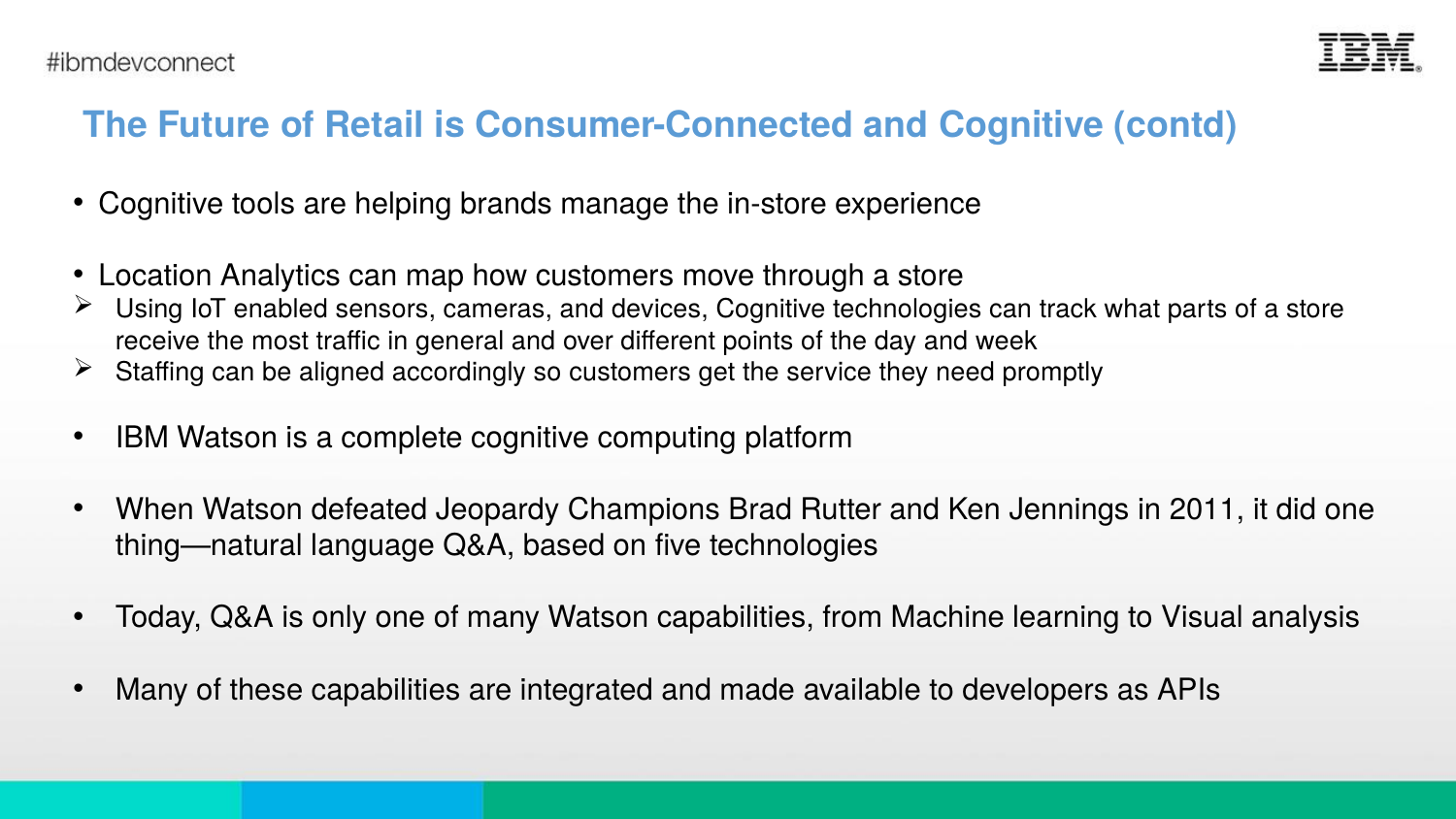

# The Future of Retail is Consumer-Connected and Cognitive (contd)
Cognitive tools are helping brands manage the in-store experience

Location Analytics can map how customers move through a store
Using IoT enabled sensors, cameras, and devices, Cognitive technologies can track what parts of a store receive the most traffic in general and over different points of the day and week
Staffing can be aligned accordingly so customers get the service they need promptly

IBM Watson is a complete cognitive computing platform

When Watson defeated Jeopardy Champions Brad Rutter and Ken Jennings in 2011, it did one thing—natural language Q&A, based on five technologies

Today, Q&A is only one of many Watson capabilities, from Machine learning to Visual analysis

Many of these capabilities are integrated and made available to developers as APIs